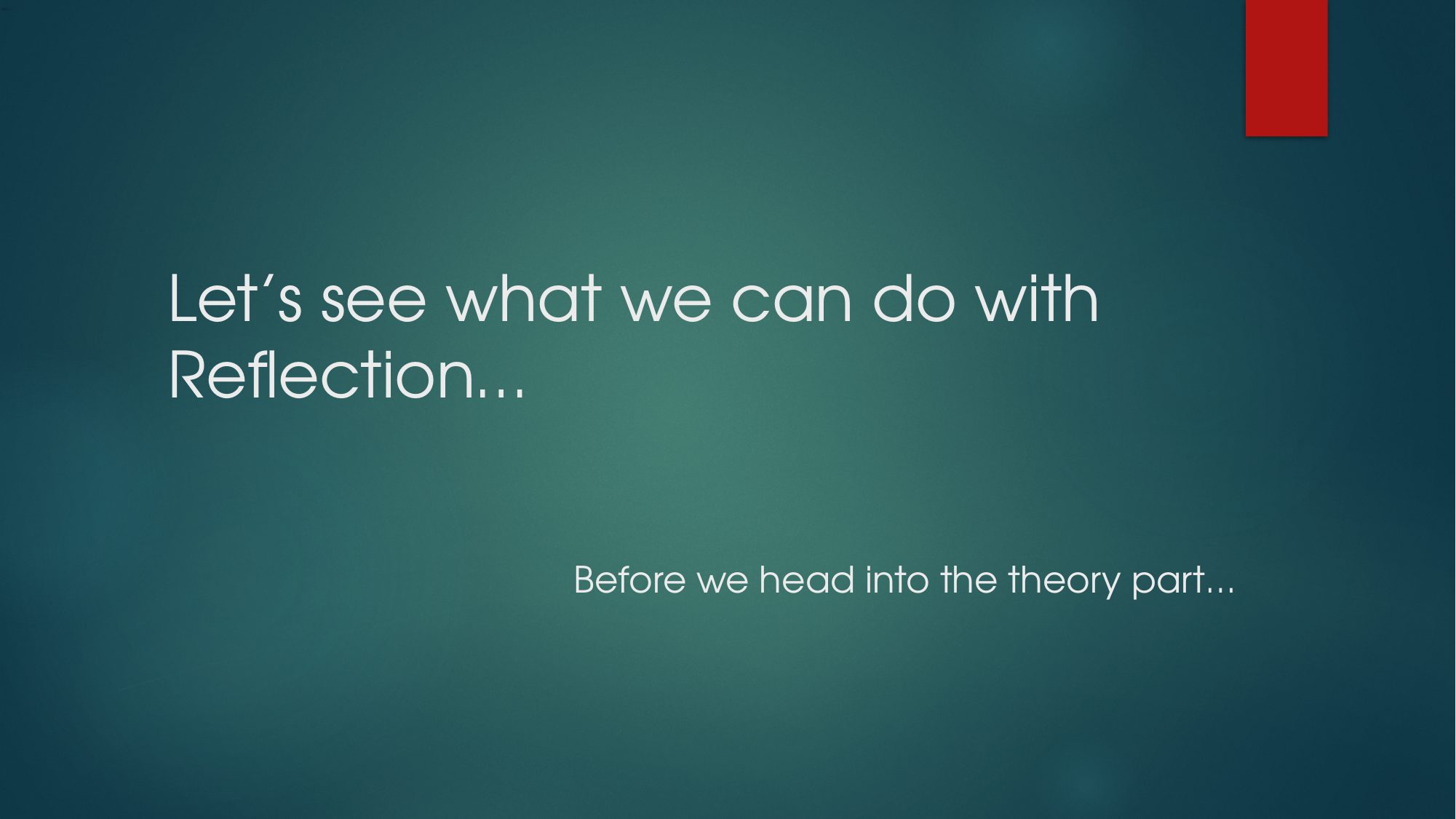

# Let’s see what we can do with Reflection…
Before we head into the theory part…